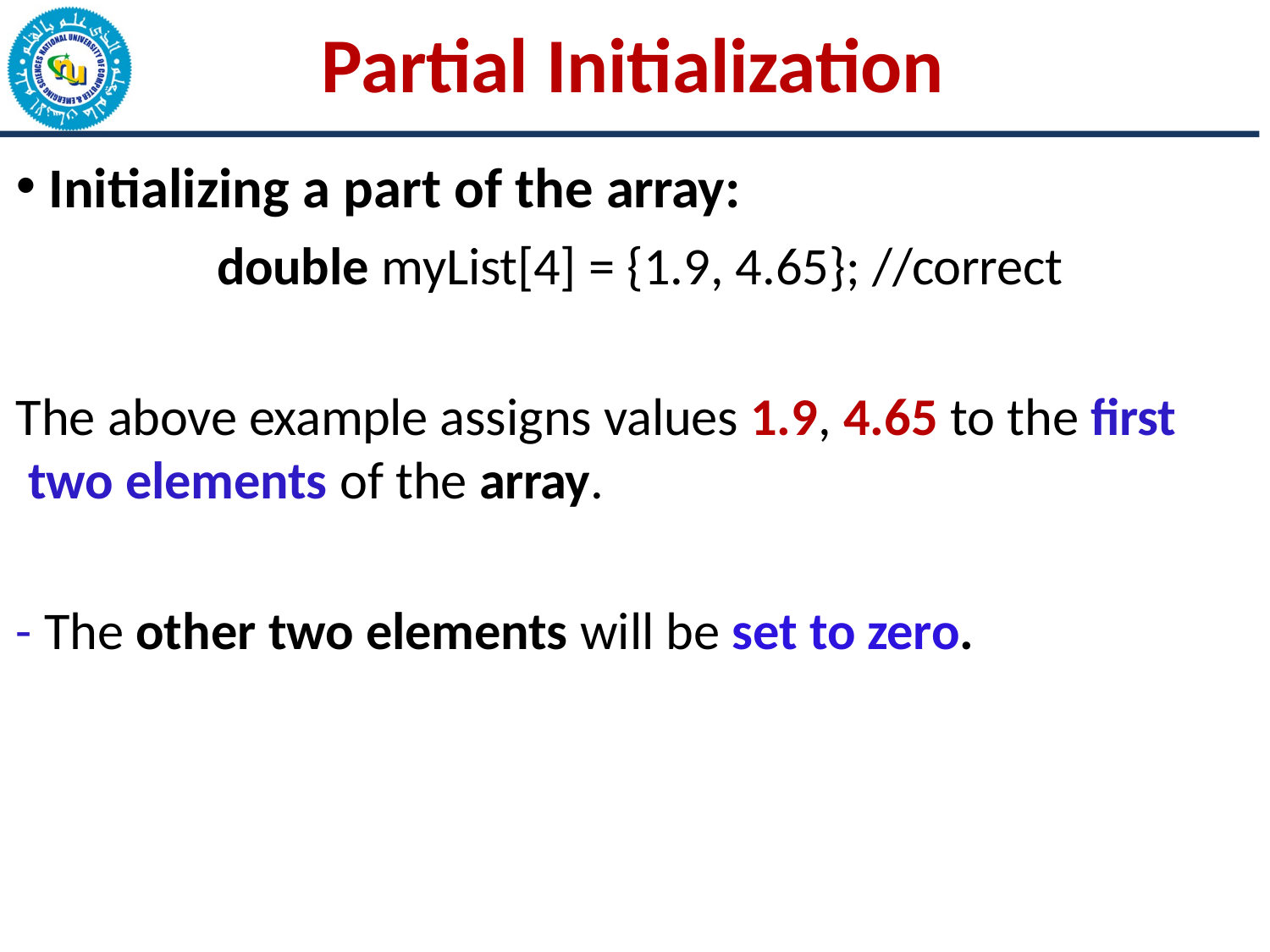

# Partial Initialization

Initializing a part of the array:
double myList[4] = {1.9, 4.65}; //correct

The above example assigns values 1.9, 4.65 to the first  two elements of the array.

- The other two elements will be set to zero.